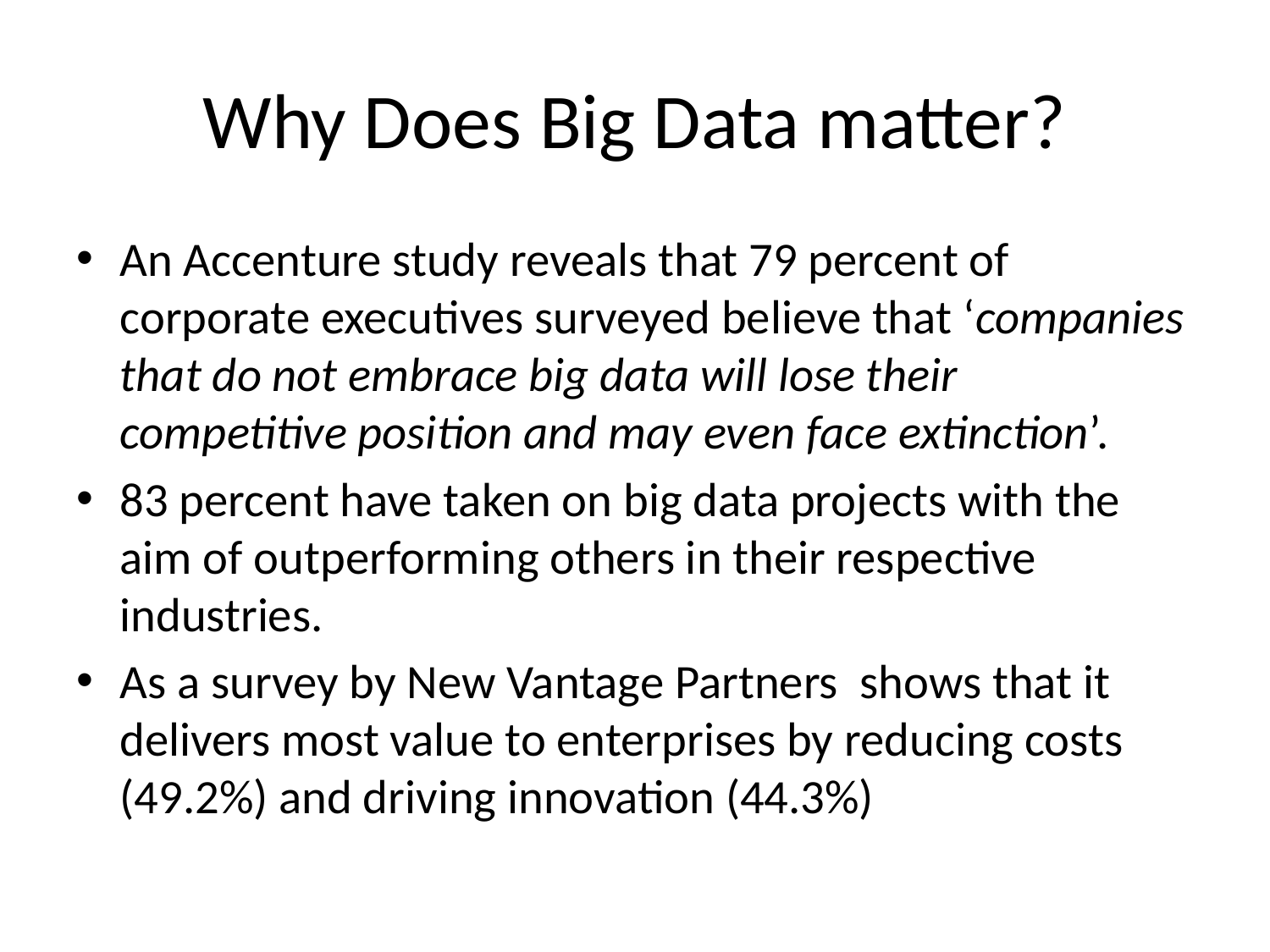

# Why Does Big Data matter?
An Accenture study reveals that 79 percent of corporate executives surveyed believe that ‘companies that do not embrace big data will lose their competitive position and may even face extinction’.
83 percent have taken on big data projects with the aim of outperforming others in their respective industries.
As a survey by New Vantage Partners  shows that it delivers most value to enterprises by reducing costs (49.2%) and driving innovation (44.3%)